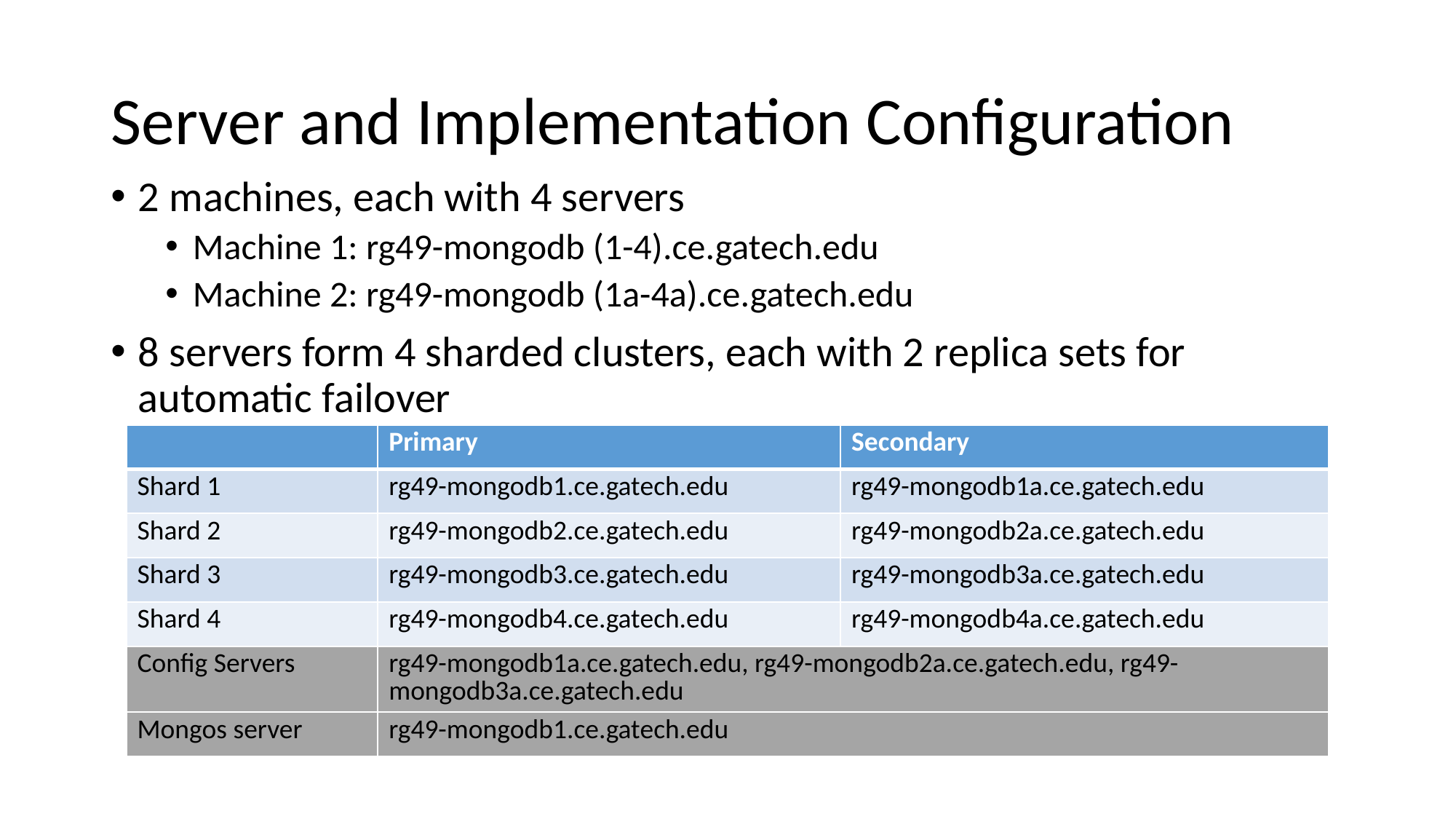

# Server and Implementation Configuration
2 machines, each with 4 servers
Machine 1: rg49-mongodb (1-4).ce.gatech.edu
Machine 2: rg49-mongodb (1a-4a).ce.gatech.edu
8 servers form 4 sharded clusters, each with 2 replica sets for automatic failover

|  | Primary | Secondary |
| --- | --- | --- |
| Shard 1 | rg49-mongodb1.ce.gatech.edu | rg49-mongodb1a.ce.gatech.edu |
| Shard 2 | rg49-mongodb2.ce.gatech.edu | rg49-mongodb2a.ce.gatech.edu |
| Shard 3 | rg49-mongodb3.ce.gatech.edu | rg49-mongodb3a.ce.gatech.edu |
| Shard 4 | rg49-mongodb4.ce.gatech.edu | rg49-mongodb4a.ce.gatech.edu |
| Config Servers | rg49-mongodb1a.ce.gatech.edu, rg49-mongodb2a.ce.gatech.edu, rg49-mongodb3a.ce.gatech.edu |  |
| Mongos server | rg49-mongodb1.ce.gatech.edu |  |